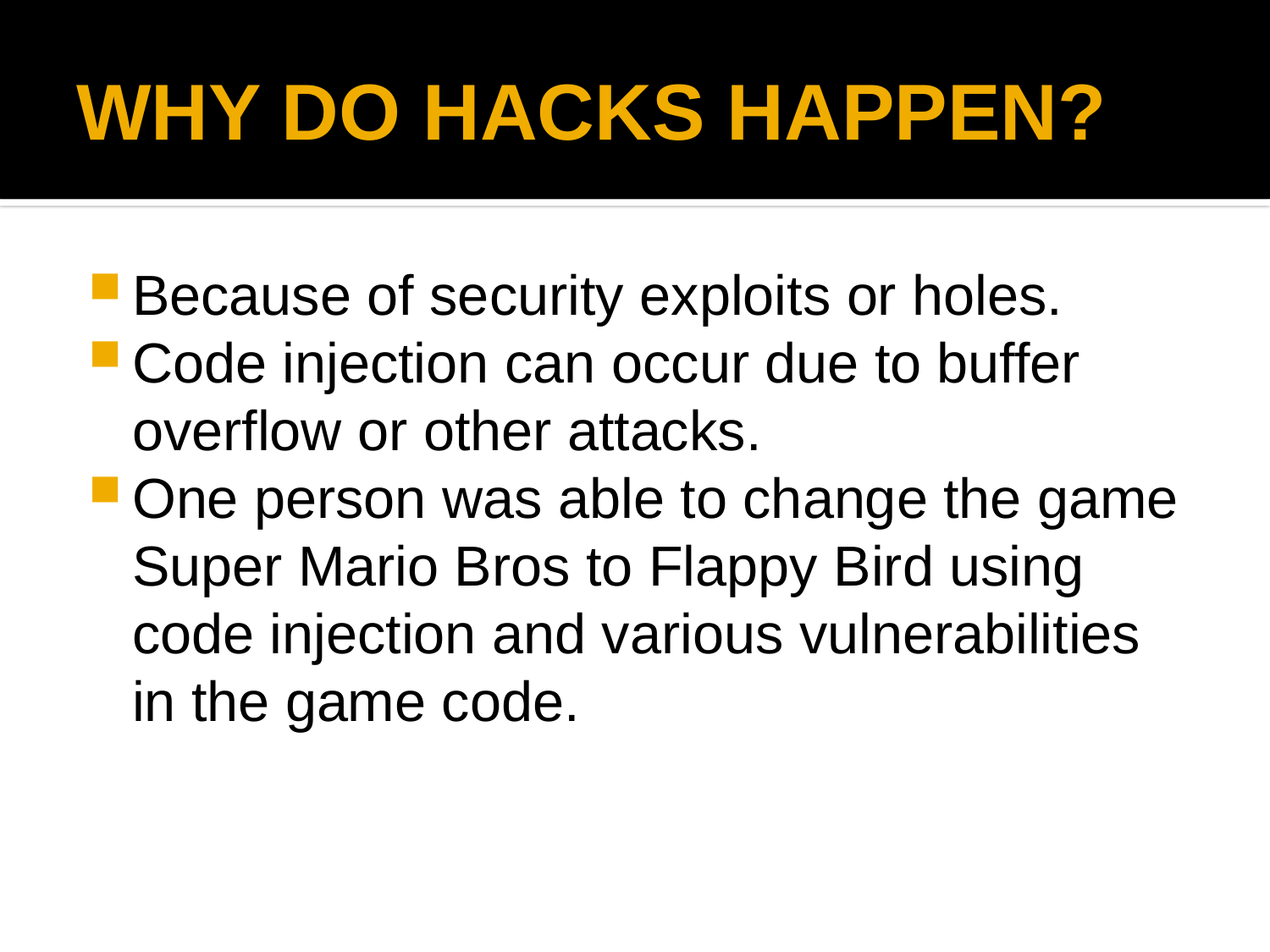

# WHY DO HACKS HAPPEN?
Because of security exploits or holes.
Code injection can occur due to buffer overflow or other attacks.
One person was able to change the game Super Mario Bros to Flappy Bird using code injection and various vulnerabilities in the game code.